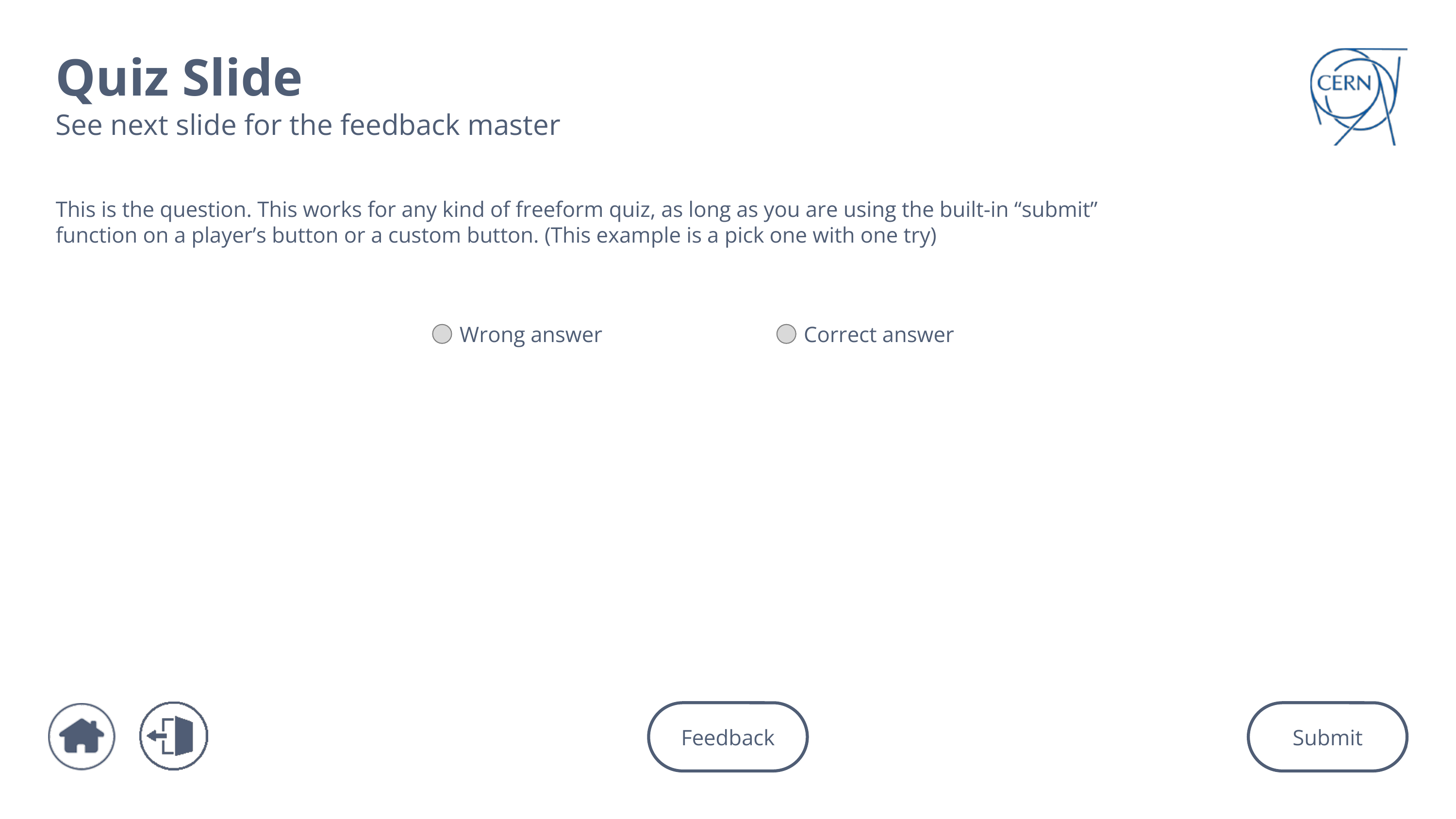

# Quiz Slide
See next slide for the feedback master
This is the question. This works for any kind of freeform quiz, as long as you are using the built-in “submit” function on a player’s button or a custom button. (This example is a pick one with one try)
Wrong answer
Correct answer

Feedback
Submit